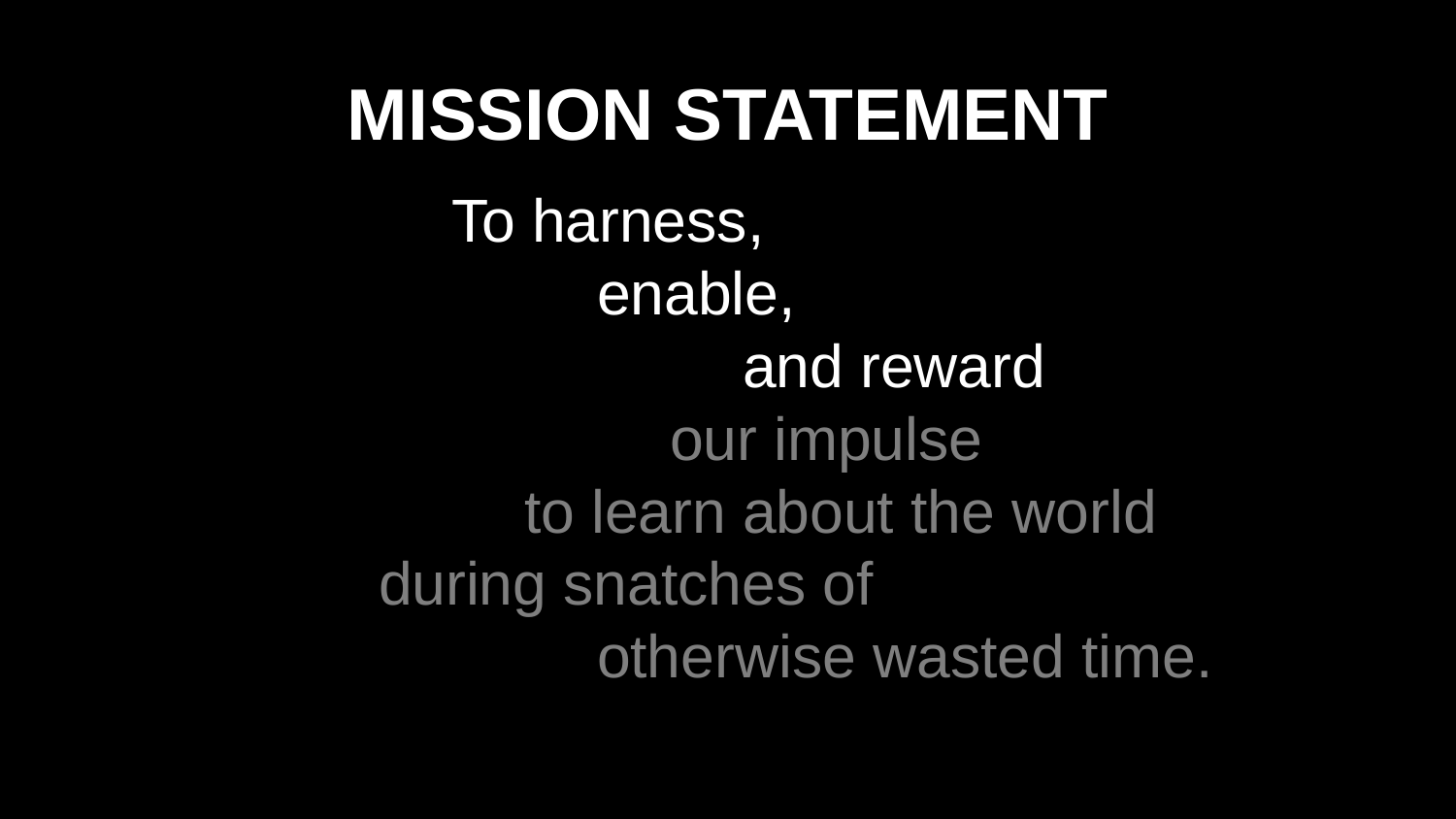

# MISSION STATEMENT
To harness,
enable,
and reward
our impulse
to learn about the world
during snatches of
otherwise wasted time.